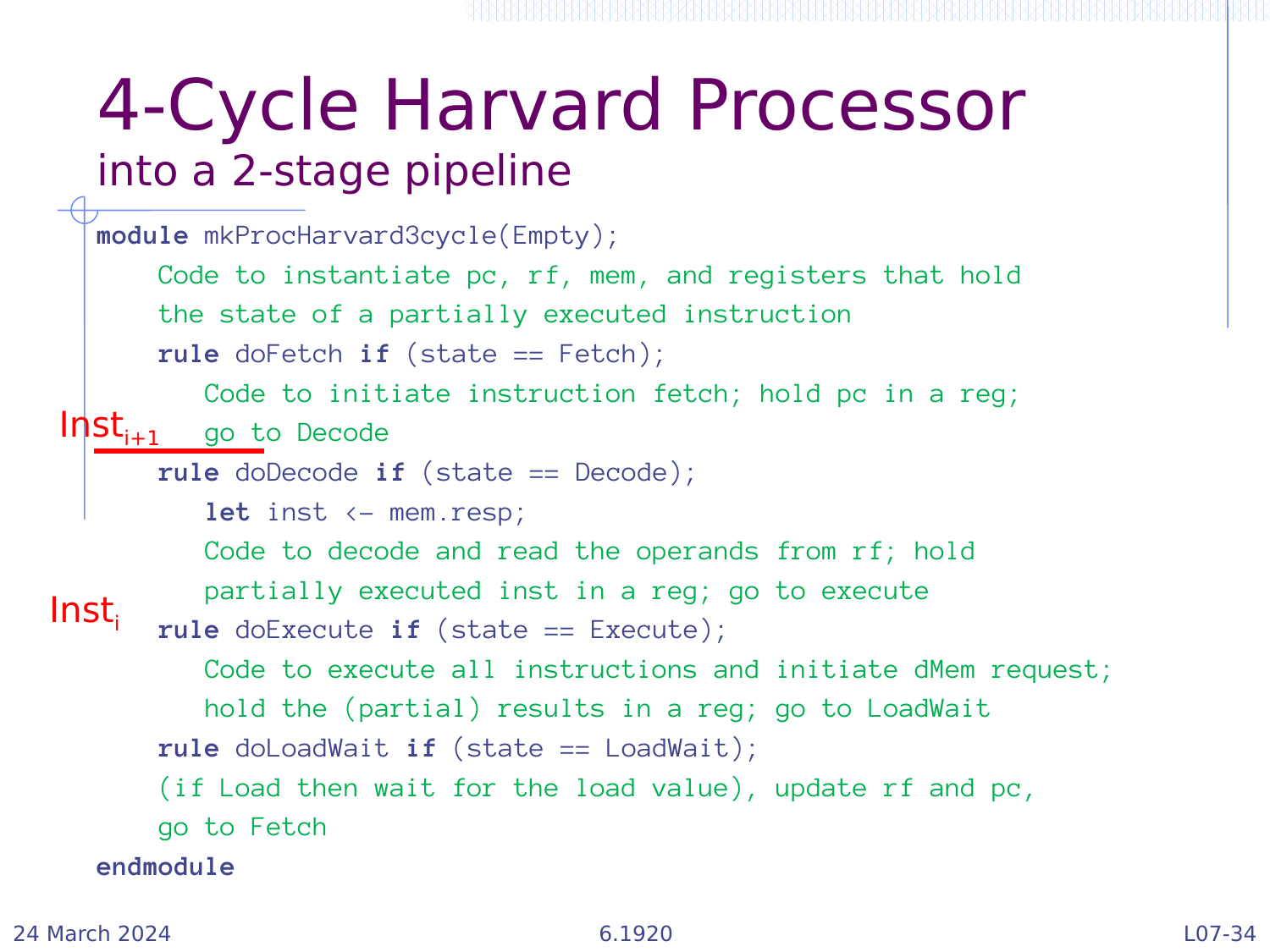

# 4-Cycle Harvard Processor into a 2-stage pipeline
module mkProcHarvard3cycle(Empty);
    Code to instantiate pc, rf, mem, and registers that hold
    the state of a partially executed instruction
    rule doFetch if (state == Fetch);
       Code to initiate instruction fetch; hold pc in a reg;
       go to Decode
    rule doDecode if (state == Decode);
       let inst <- mem.resp;
       Code to decode and read the operands from rf; hold
       partially executed inst in a reg; go to execute
    rule doExecute if (state == Execute);
       Code to execute all instructions and initiate dMem request;
       hold the (partial) results in a reg; go to LoadWait
    rule doLoadWait if (state == LoadWait);
    (if Load then wait for the load value), update rf and pc,
    go to Fetch
endmodule
Insti+1
Insti
24 March 2024
6.1920
L07-34